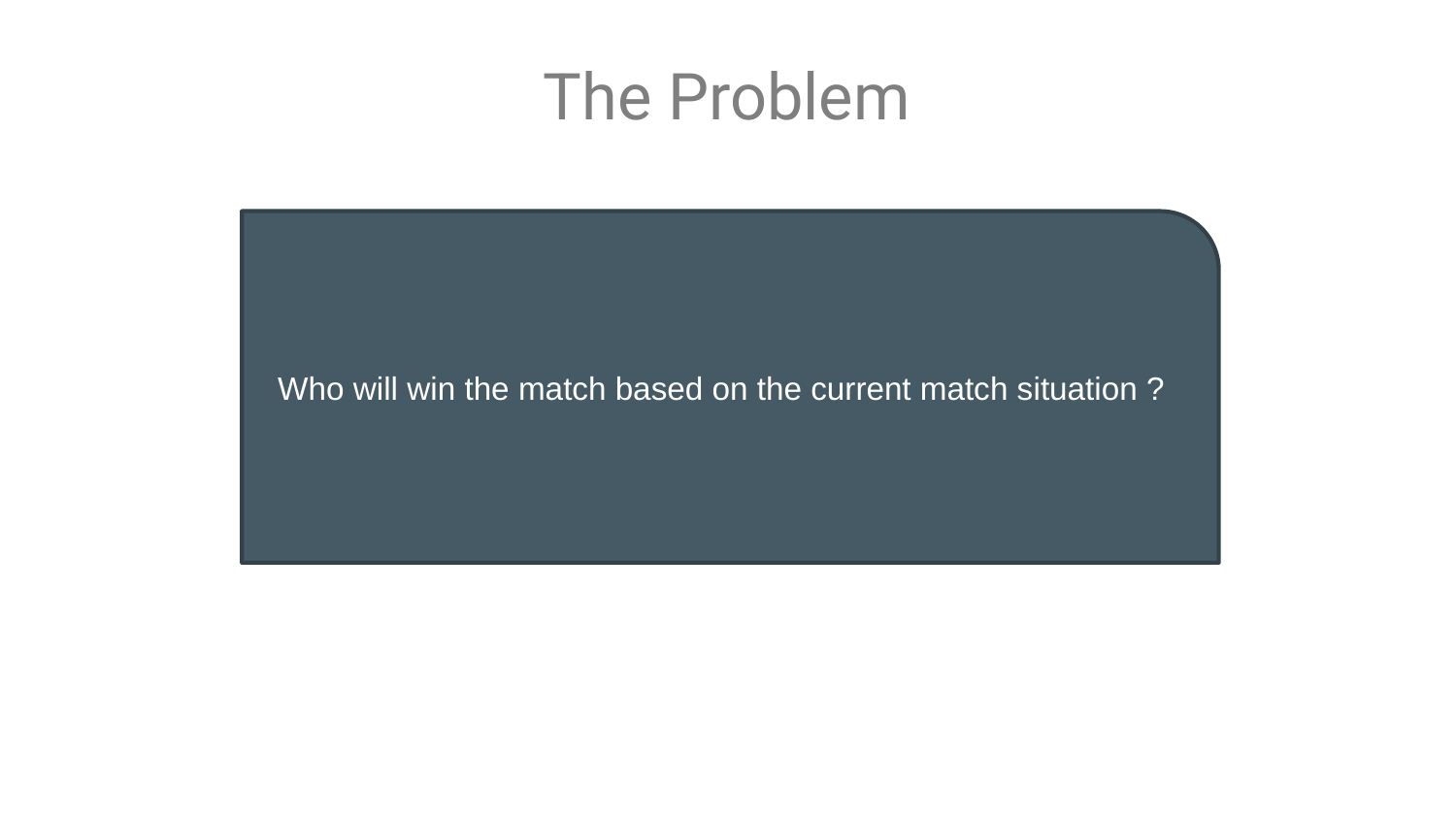

# The Problem
Who will win the match based on the current match situation ?